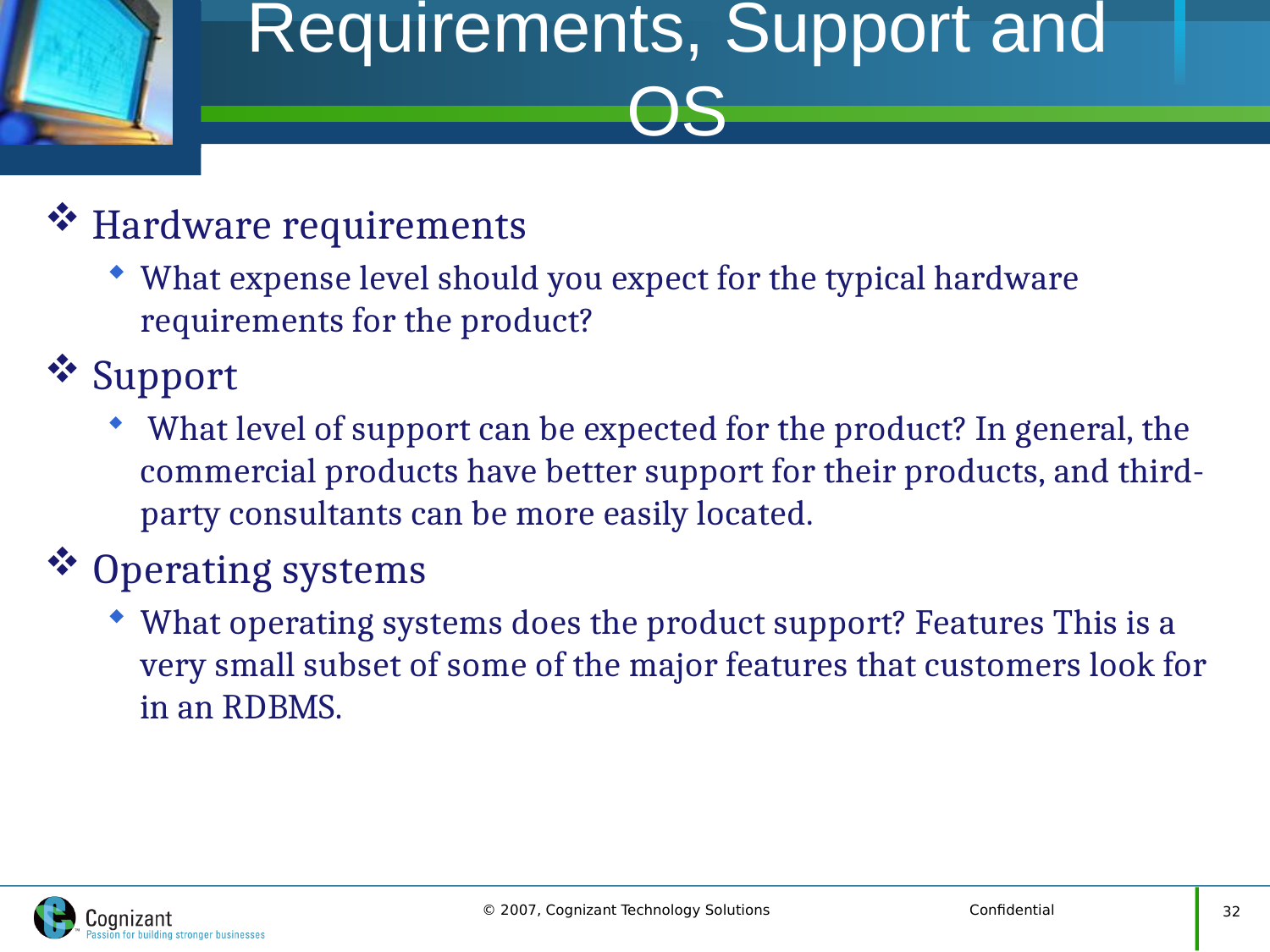

# Requirements, Support and OS
Hardware requirements
What expense level should you expect for the typical hardware requirements for the product?
Support
 What level of support can be expected for the product? In general, the commercial products have better support for their products, and third-party consultants can be more easily located.
Operating systems
What operating systems does the product support? Features This is a very small subset of some of the major features that customers look for in an RDBMS.

32